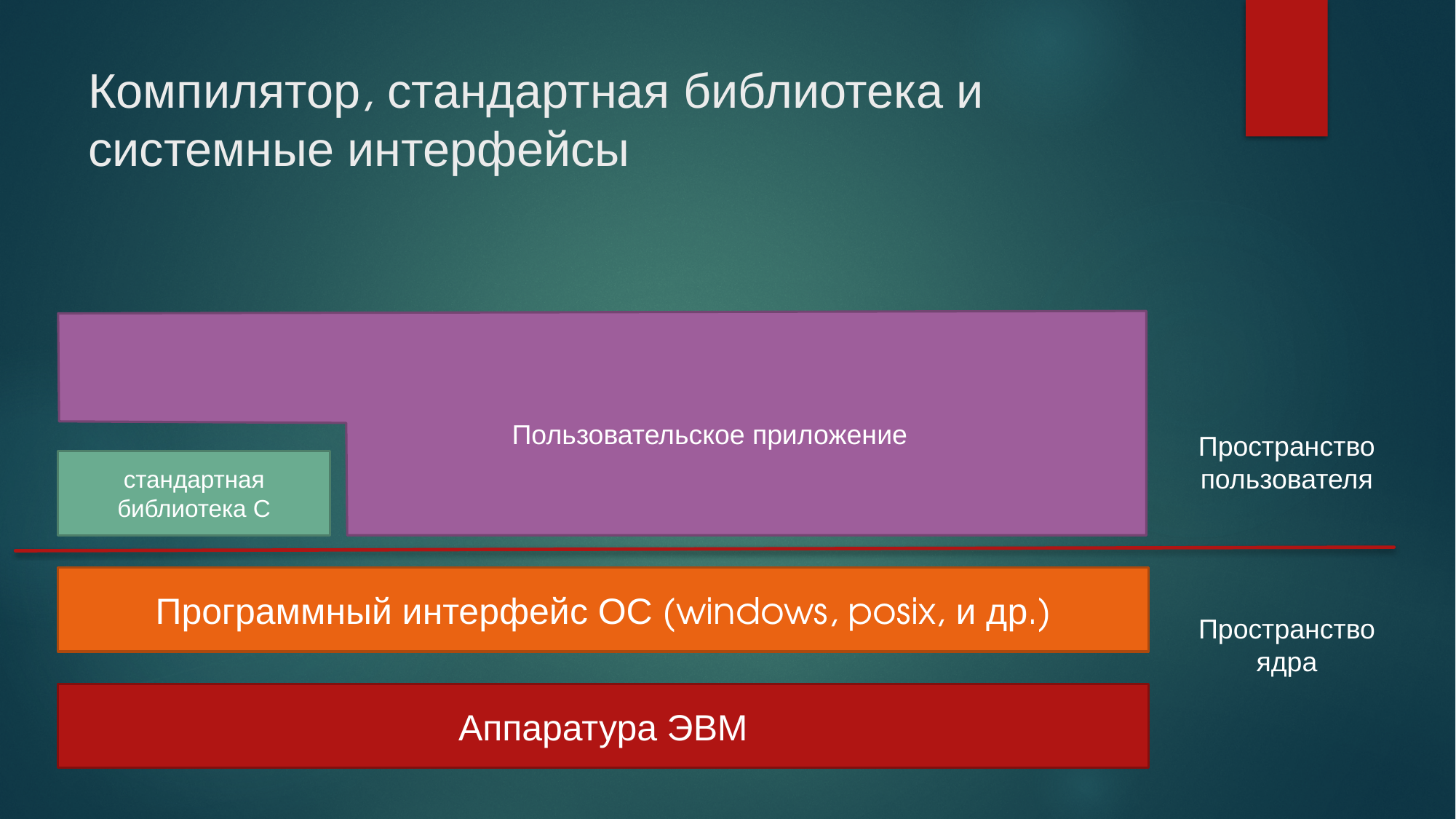

# Компилятор, стандартная библиотека и системные интерфейсы

Пользовательское приложение
Пространство
пользователя
стандартная библиотека С
Программный интерфейс ОС (windows, posix, и др.)
Пространство
ядра
Аппаратура ЭВМ